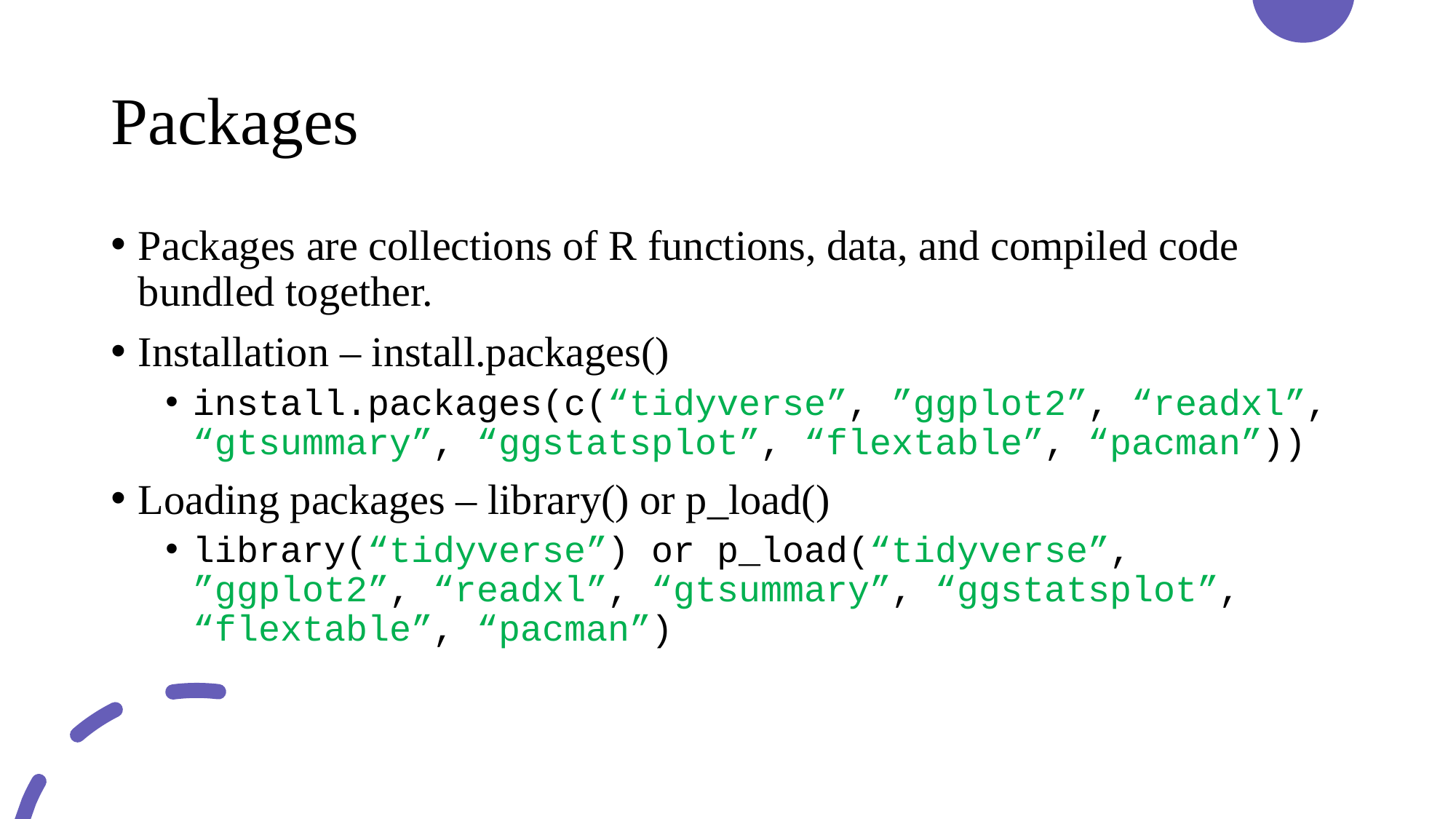

# Packages
Packages are collections of R functions, data, and compiled code bundled together.
Installation – install.packages()
install.packages(c(“tidyverse”, ”ggplot2”, “readxl”, “gtsummary”, “ggstatsplot”, “flextable”, “pacman”))
Loading packages – library() or p_load()
library(“tidyverse”) or p_load(“tidyverse”, ”ggplot2”, “readxl”, “gtsummary”, “ggstatsplot”, “flextable”, “pacman”)